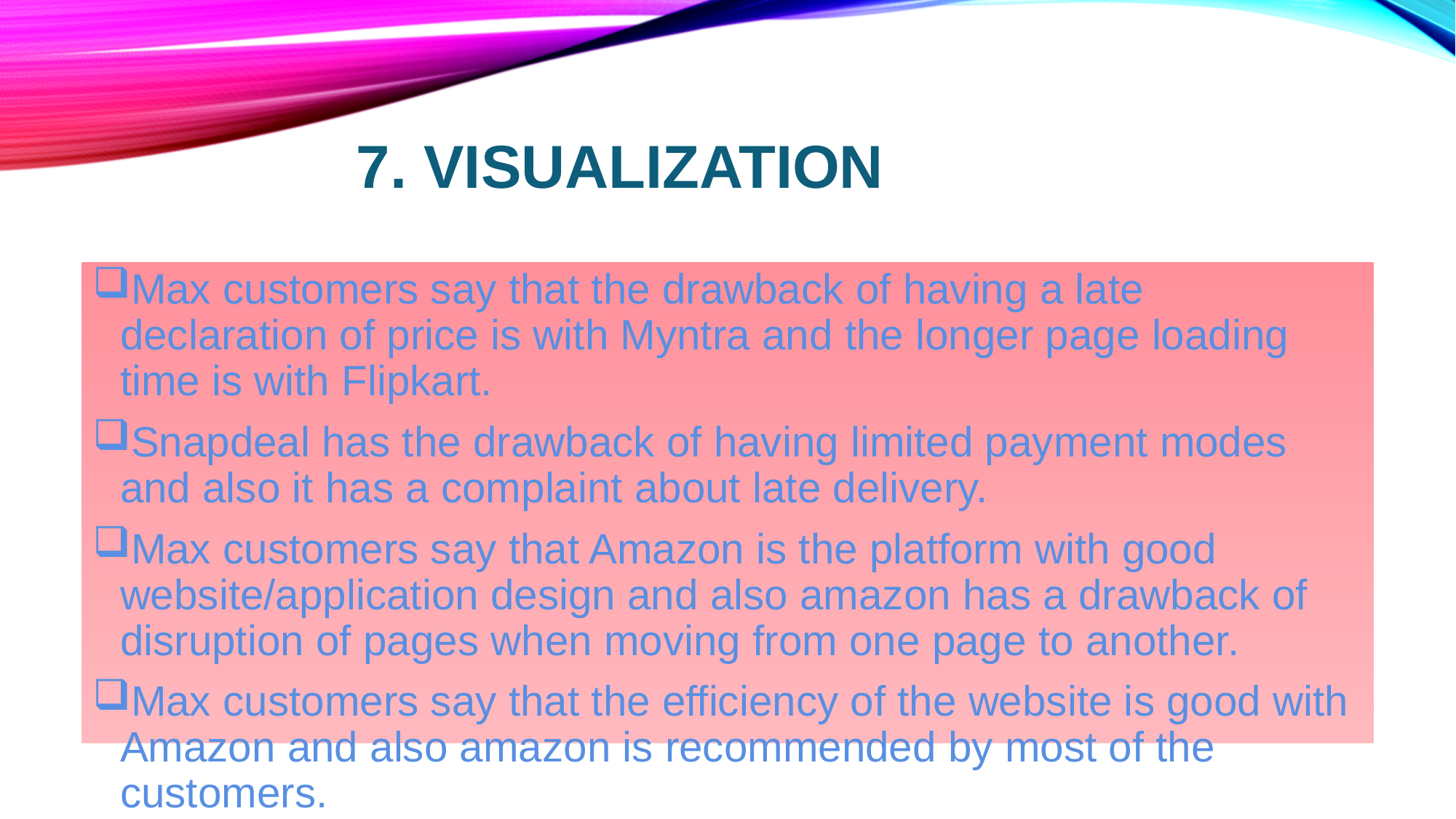

# 7. Visualization
Max customers say that the drawback of having a late declaration of price is with Myntra and the longer page loading time is with Flipkart.
Snapdeal has the drawback of having limited payment modes and also it has a complaint about late delivery.
Max customers say that Amazon is the platform with good website/application design and also amazon has a drawback of disruption of pages when moving from one page to another.
Max customers say that the efficiency of the website is good with Amazon and also amazon is recommended by most of the customers.